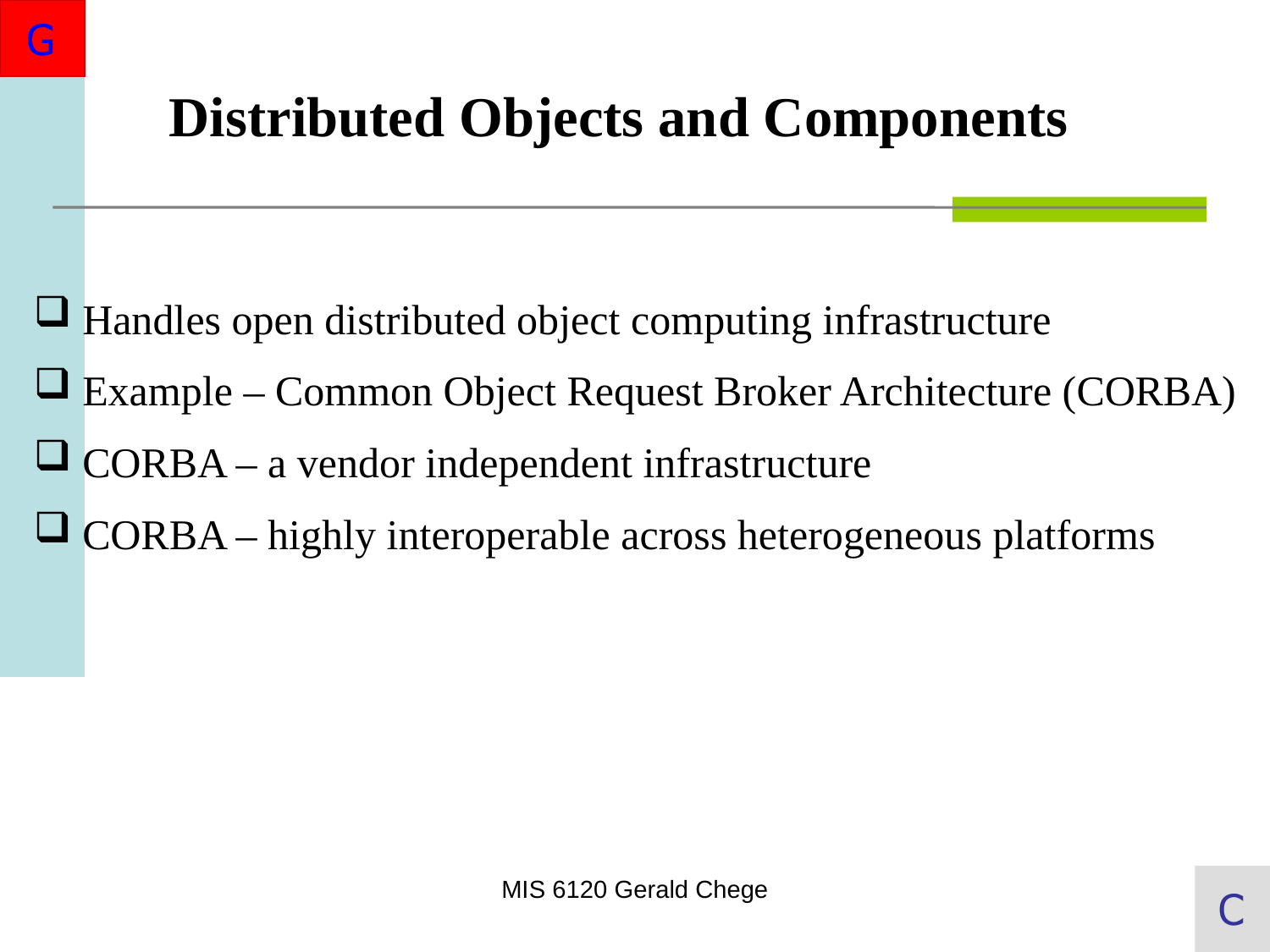

Distributed Objects and Components
 Handles open distributed object computing infrastructure
 Example – Common Object Request Broker Architecture (CORBA)
 CORBA – a vendor independent infrastructure
 CORBA – highly interoperable across heterogeneous platforms
MIS 6120 Gerald Chege